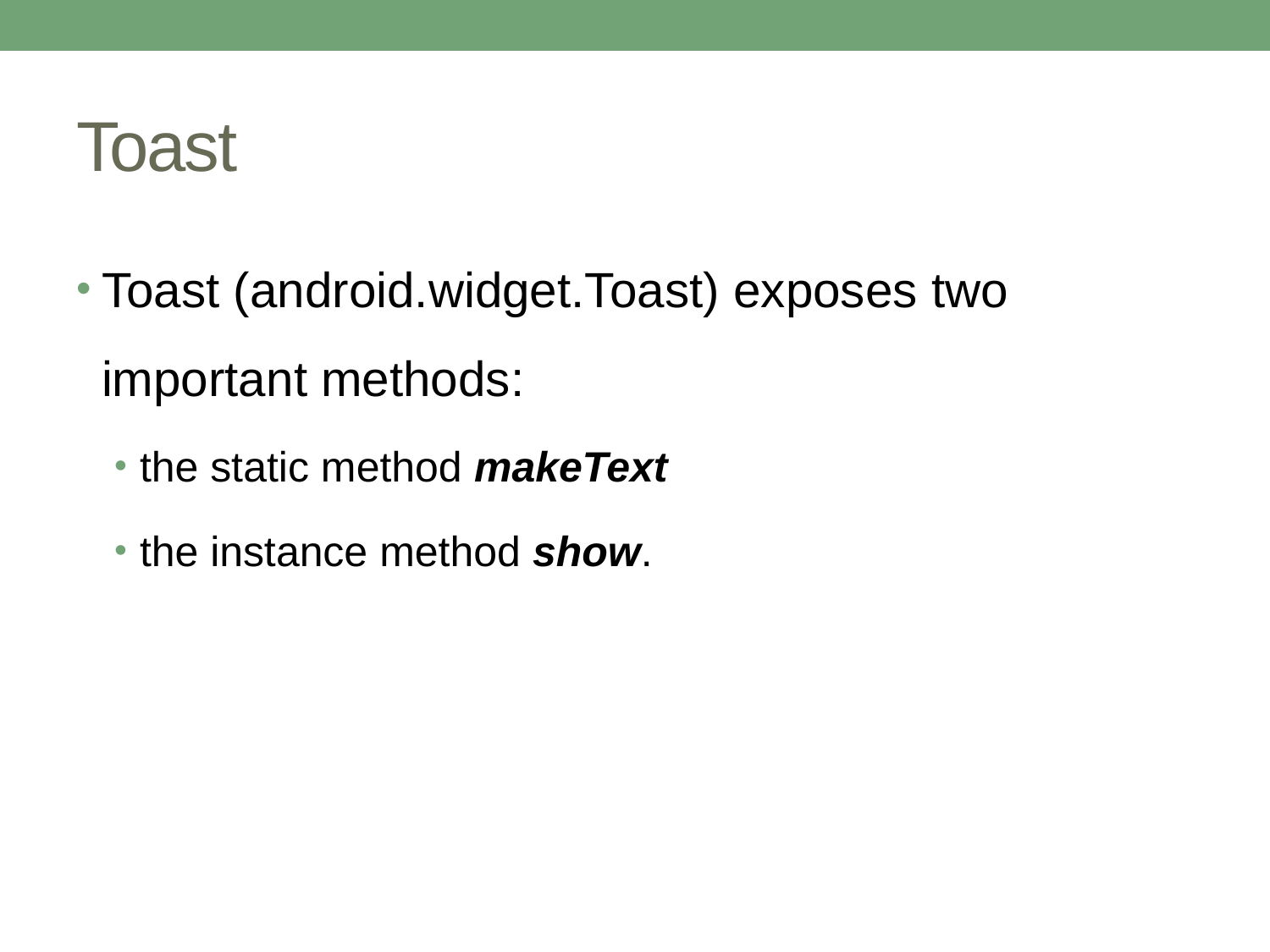

# Toast
Toast (android.widget.Toast) exposes two important methods:
the static method makeText
the instance method show.